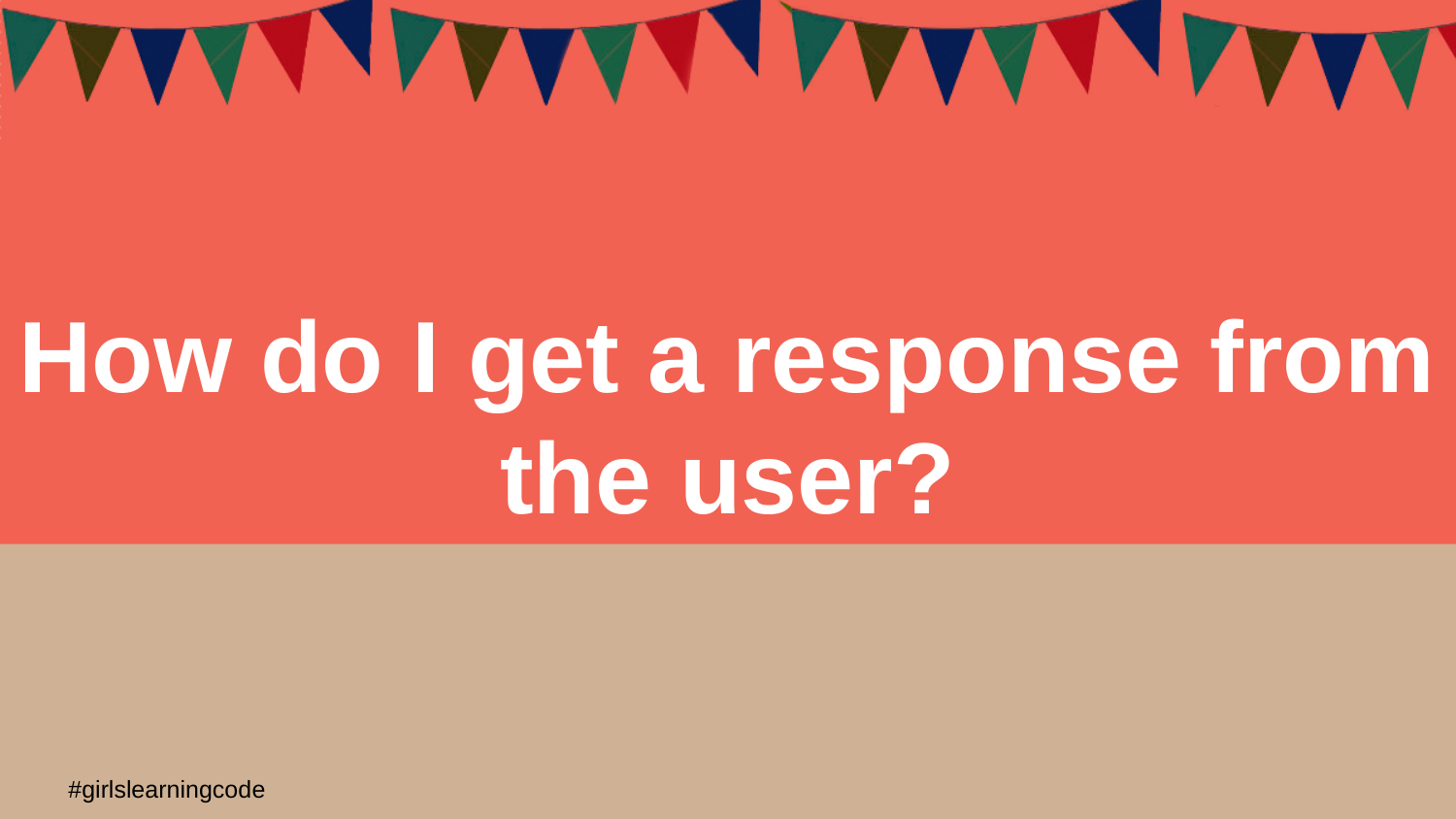

How do I get a response from the user?